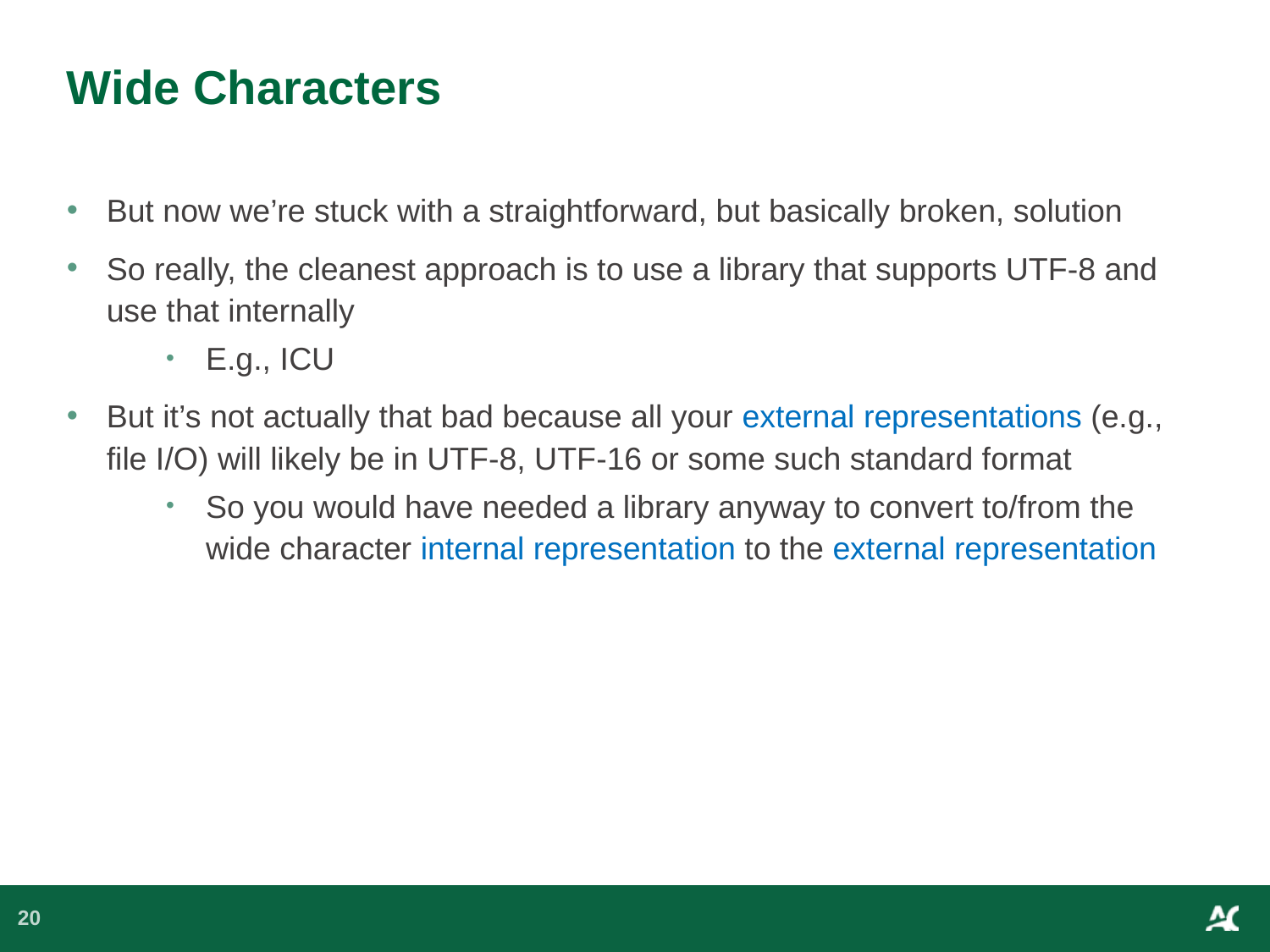

# Wide Characters
But now we’re stuck with a straightforward, but basically broken, solution
So really, the cleanest approach is to use a library that supports UTF-8 and use that internally
E.g., ICU
But it’s not actually that bad because all your external representations (e.g., file I/O) will likely be in UTF-8, UTF-16 or some such standard format
So you would have needed a library anyway to convert to/from the wide character internal representation to the external representation

20